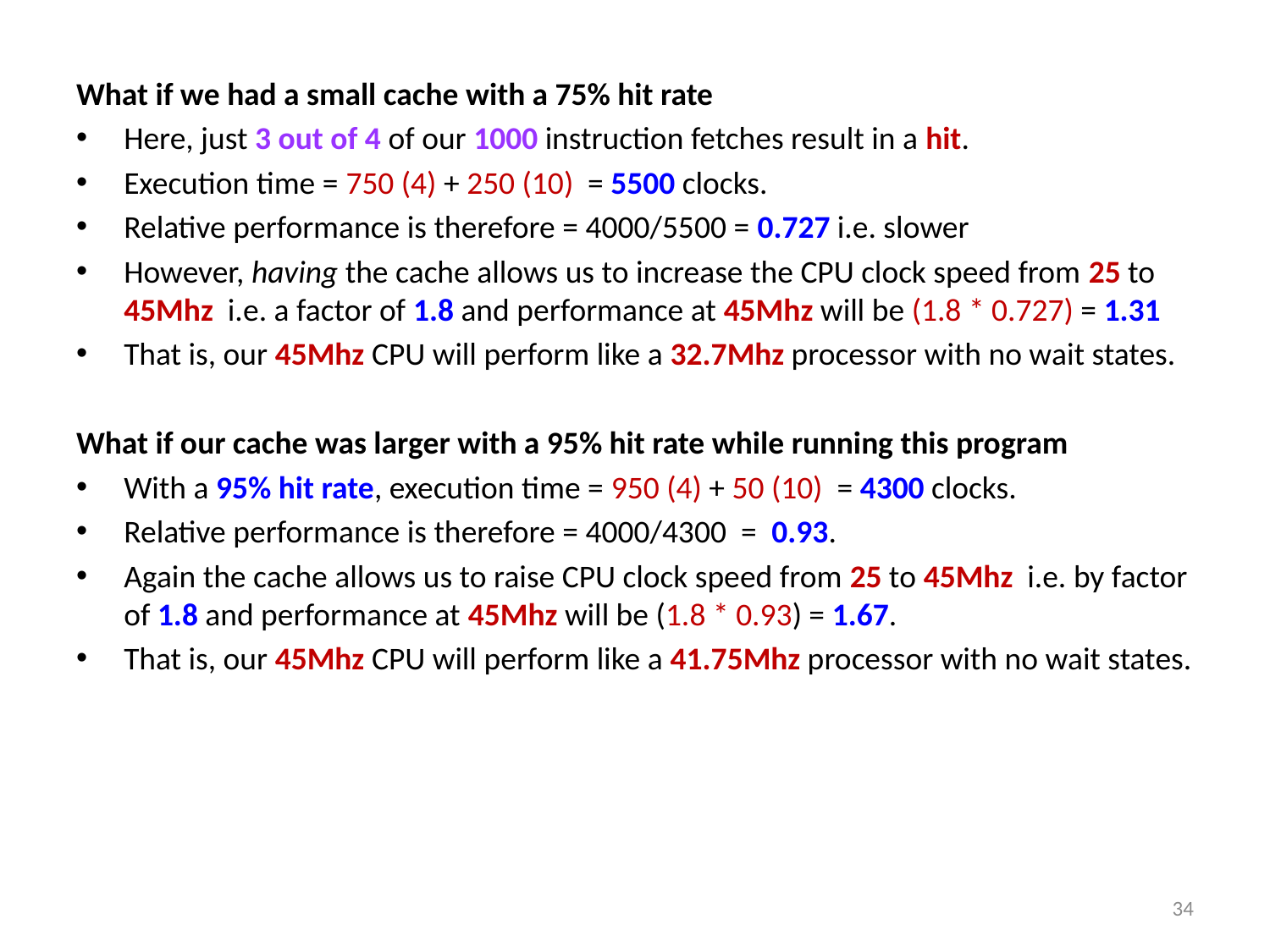

What if we had a small cache with a 75% hit rate
Here, just 3 out of 4 of our 1000 instruction fetches result in a hit.
Execution time = 750 (4) + 250 (10)  = 5500 clocks.
Relative performance is therefore = 4000/5500 = 0.727 i.e. slower
However, having the cache allows us to increase the CPU clock speed from 25 to 45Mhz  i.e. a factor of 1.8 and performance at 45Mhz will be (1.8 * 0.727) = 1.31
That is, our 45Mhz CPU will perform like a 32.7Mhz processor with no wait states.

What if our cache was larger with a 95% hit rate while running this program
With a 95% hit rate, execution time = 950 (4) + 50 (10)  = 4300 clocks.
Relative performance is therefore = 4000/4300  =  0.93.
Again the cache allows us to raise CPU clock speed from 25 to 45Mhz  i.e. by factor of 1.8 and performance at 45Mhz will be (1.8 * 0.93) = 1.67.
That is, our 45Mhz CPU will perform like a 41.75Mhz processor with no wait states.
34